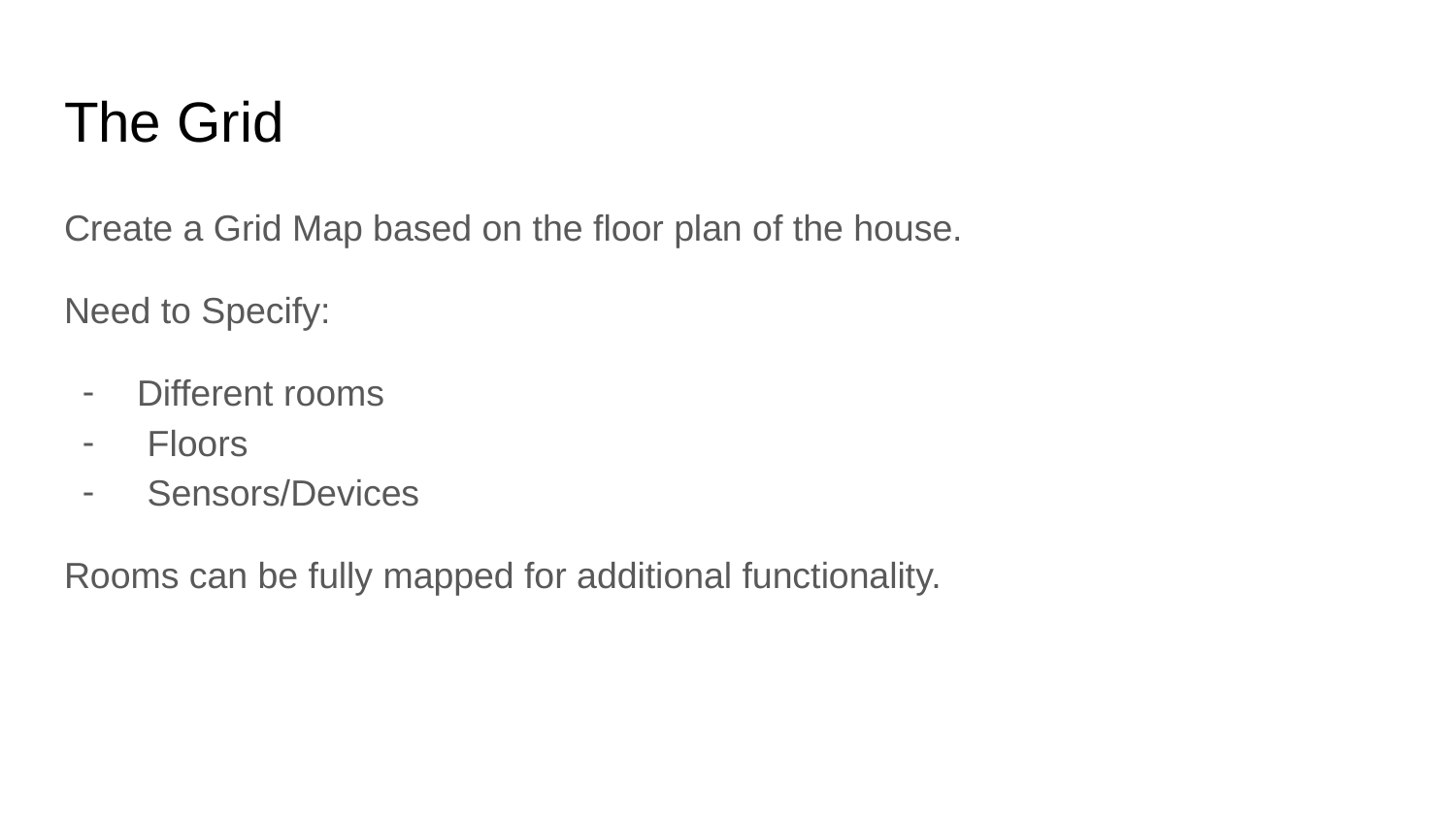

# The Grid
Create a Grid Map based on the floor plan of the house.
Need to Specify:
Different rooms
 Floors
 Sensors/Devices
Rooms can be fully mapped for additional functionality.